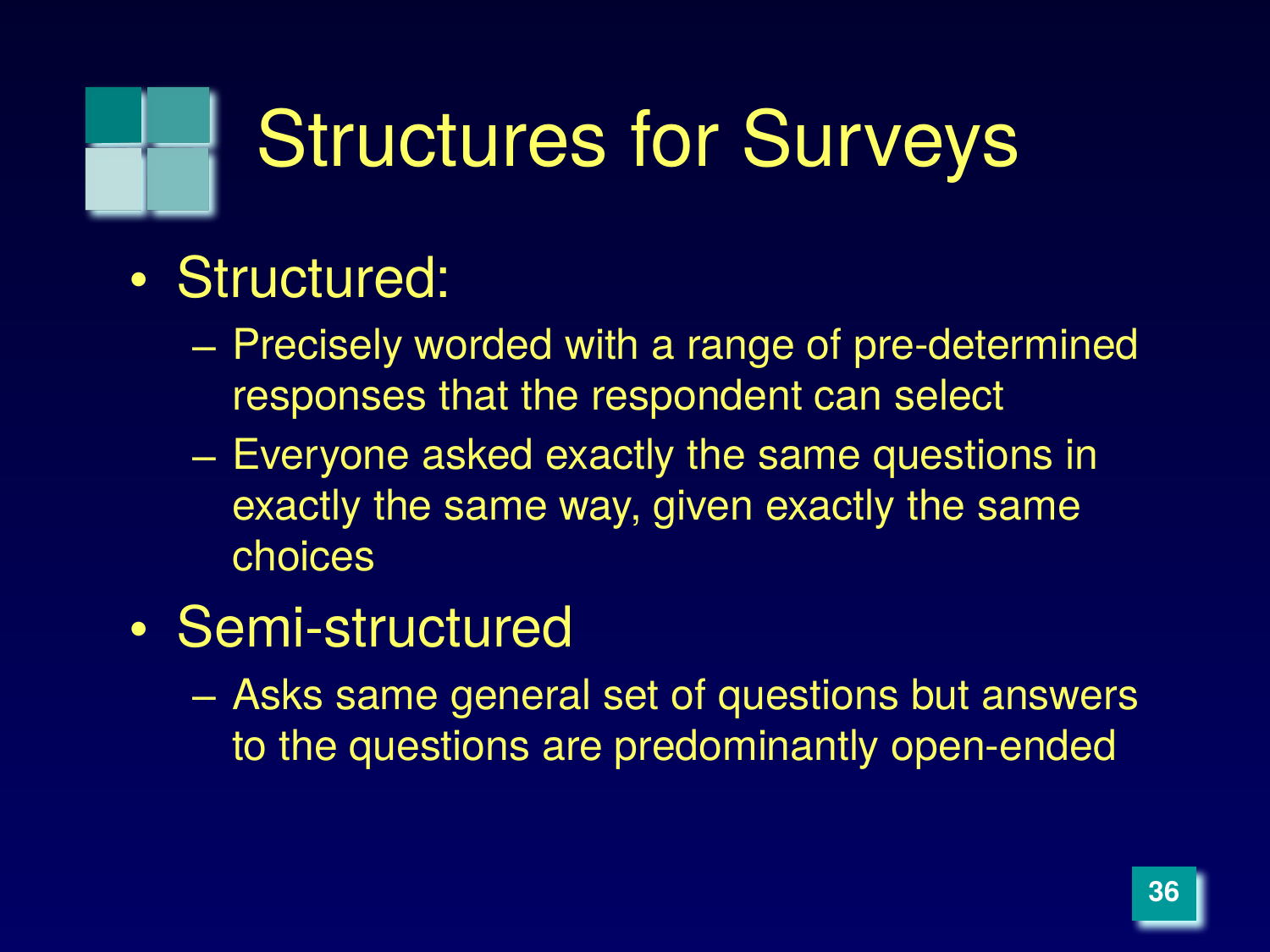

# Structures for Surveys
Structured:
Precisely worded with a range of pre-determined responses that the respondent can select
Everyone asked exactly the same questions in exactly the same way, given exactly the same choices
Semi-structured
Asks same general set of questions but answers to the questions are predominantly open-ended

36